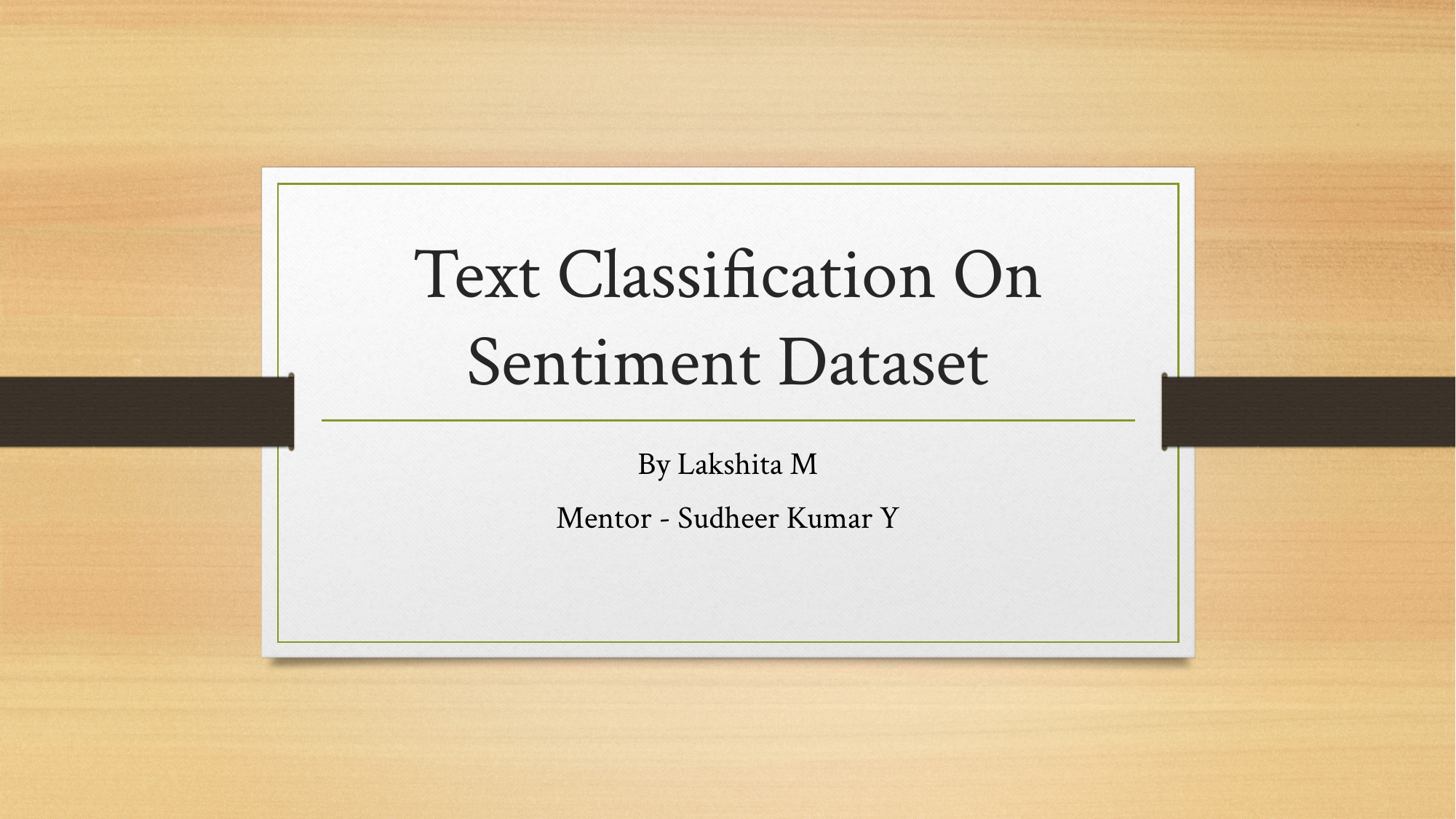

# Text Classification On Sentiment Dataset
By Lakshita M
Mentor - Sudheer Kumar Y